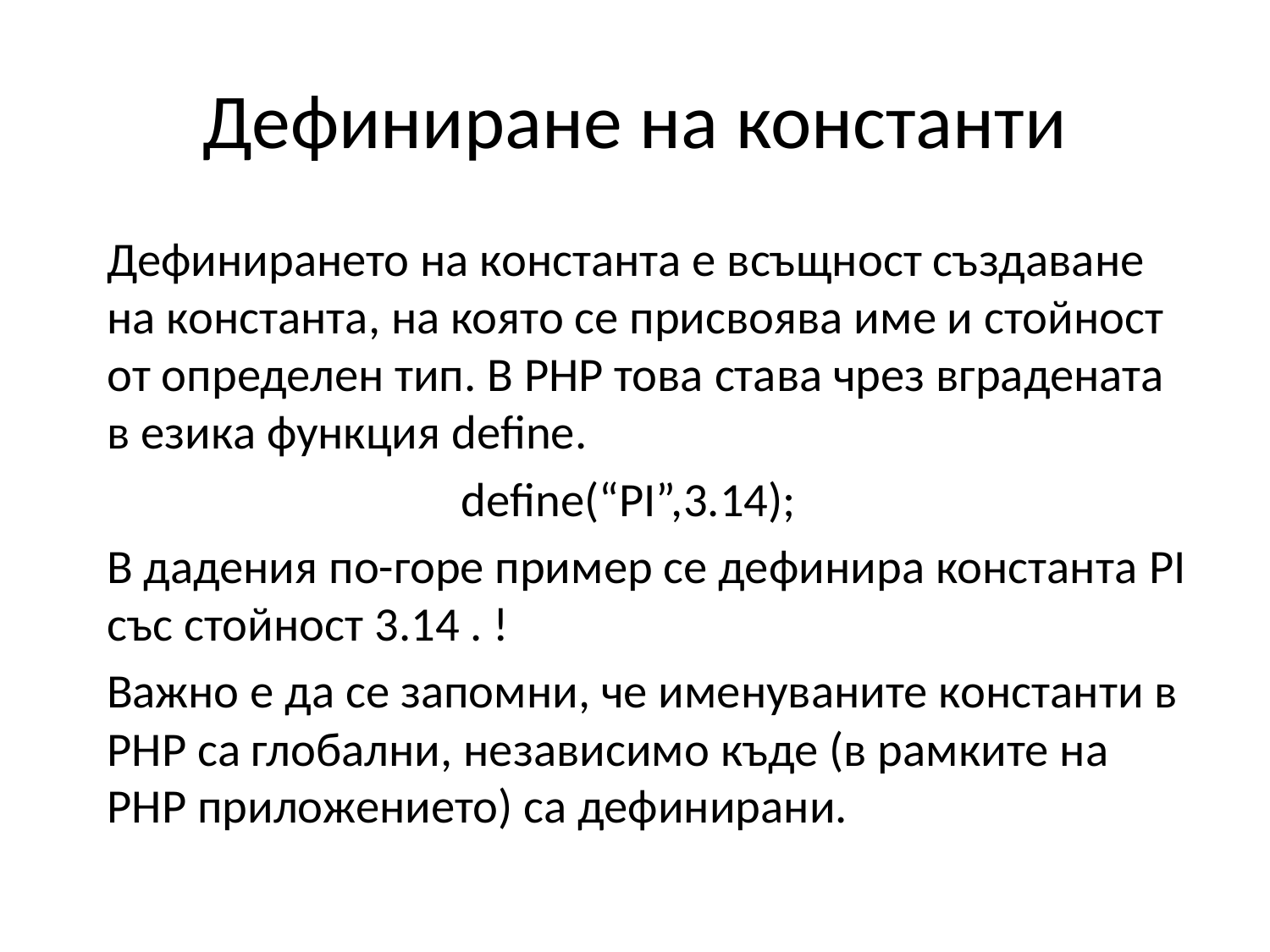

# Дефиниране на константи
    Дефинирането на константа е всъщност създаване на константа, на която се присвоява име и стойност от определен тип. В PHP това става чрез вградената в езика функция define.
define(“PI”,3.14);
    В дадения по-горе пример се дефинира константа PI със стойност 3.14 . !
    Важно е да се запомни, че именуваните константи в PHP са глобални, независимо къде (в рамките на PHP приложението) са дефинирани.